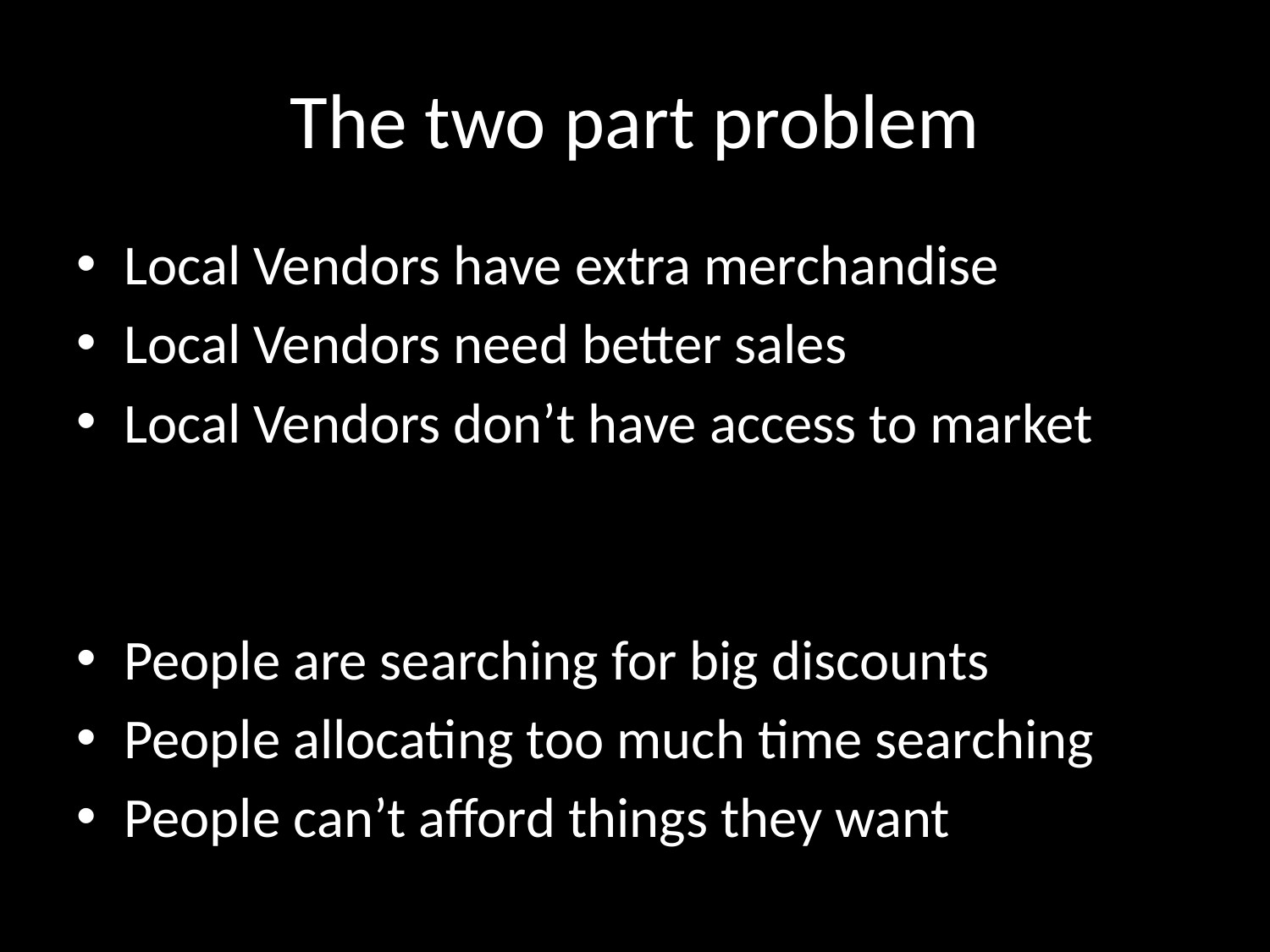

# The two part problem
Local Vendors have extra merchandise
Local Vendors need better sales
Local Vendors don’t have access to market

People are searching for big discounts
People allocating too much time searching
People can’t afford things they want